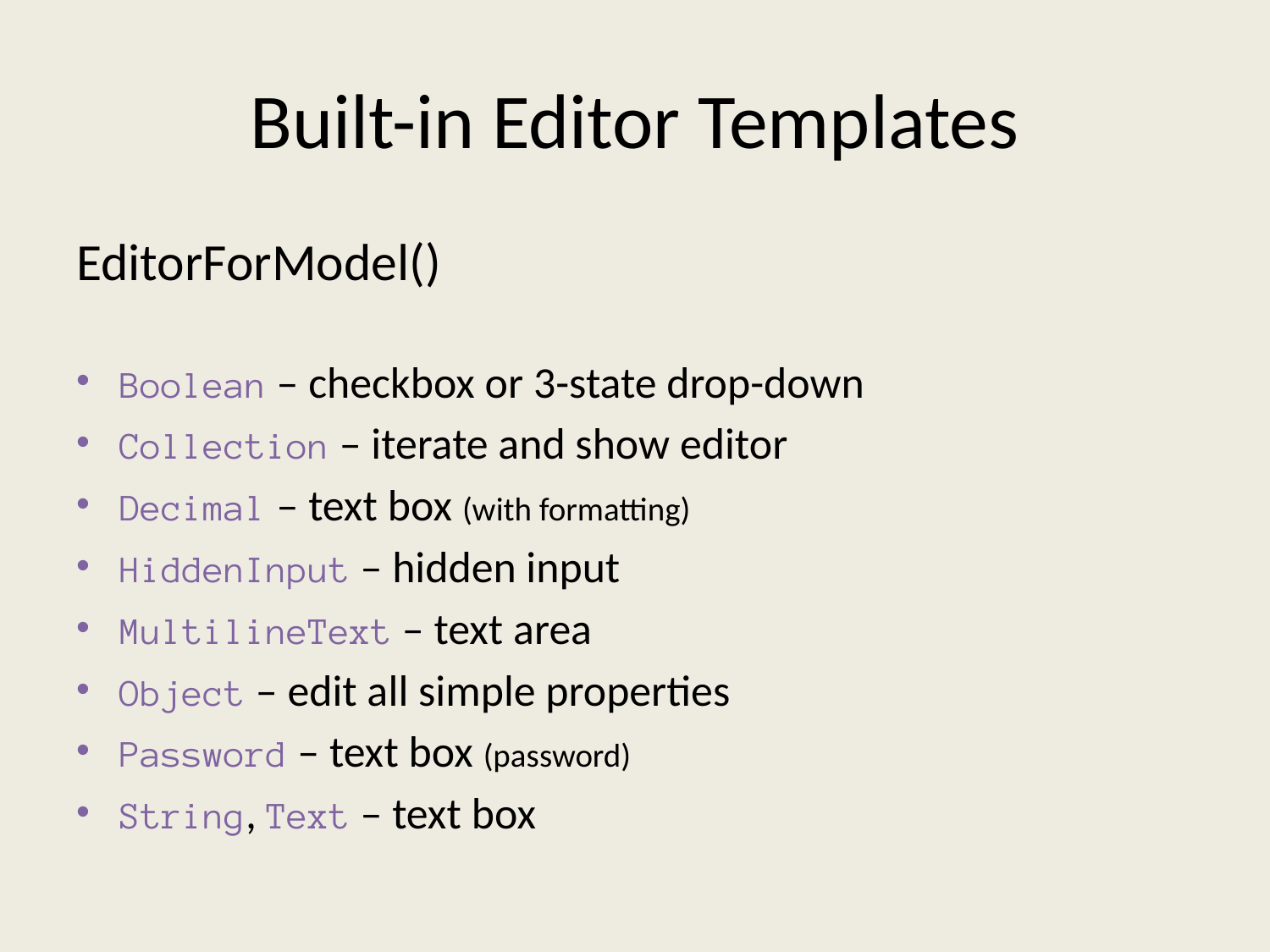

# Built-in Editor Templates
EditorForModel()

Boolean – checkbox or 3-state drop-down
Collection – iterate and show editor
Decimal – text box (with formatting)
HiddenInput – hidden input
MultilineText – text area
Object – edit all simple properties
Password – text box (password)
String, Text – text box